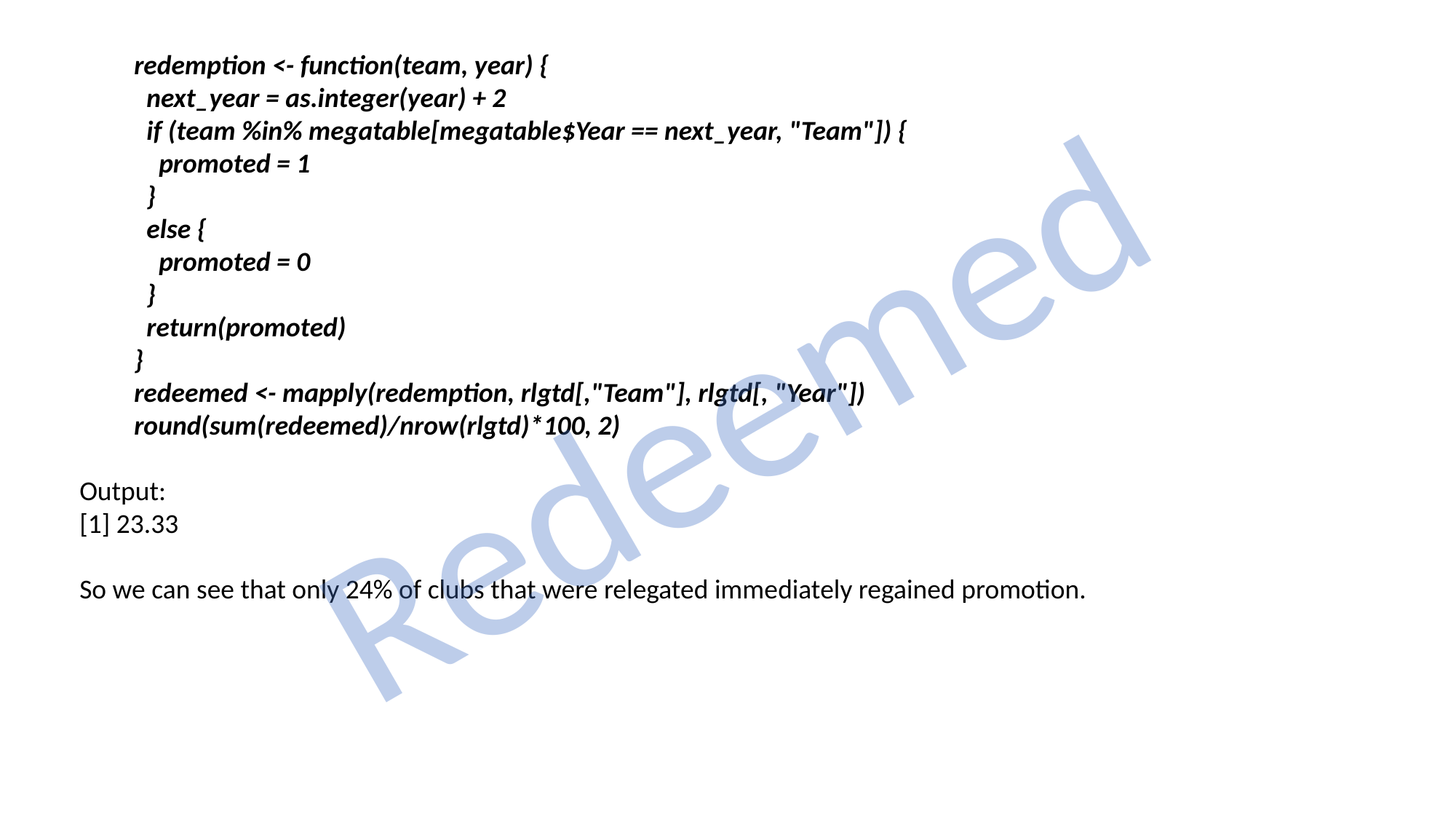

redemption <- function(team, year) {
  next_year = as.integer(year) + 2
  if (team %in% megatable[megatable$Year == next_year, "Team"]) {
    promoted = 1
  }
  else {
    promoted = 0
  }
  return(promoted)
}
redeemed <- mapply(redemption, rlgtd[,"Team"], rlgtd[, "Year"])
round(sum(redeemed)/nrow(rlgtd)*100, 2)

Output:
[1] 23.33

So we can see that only 24% of clubs that were relegated immediately regained promotion.

Redeemed